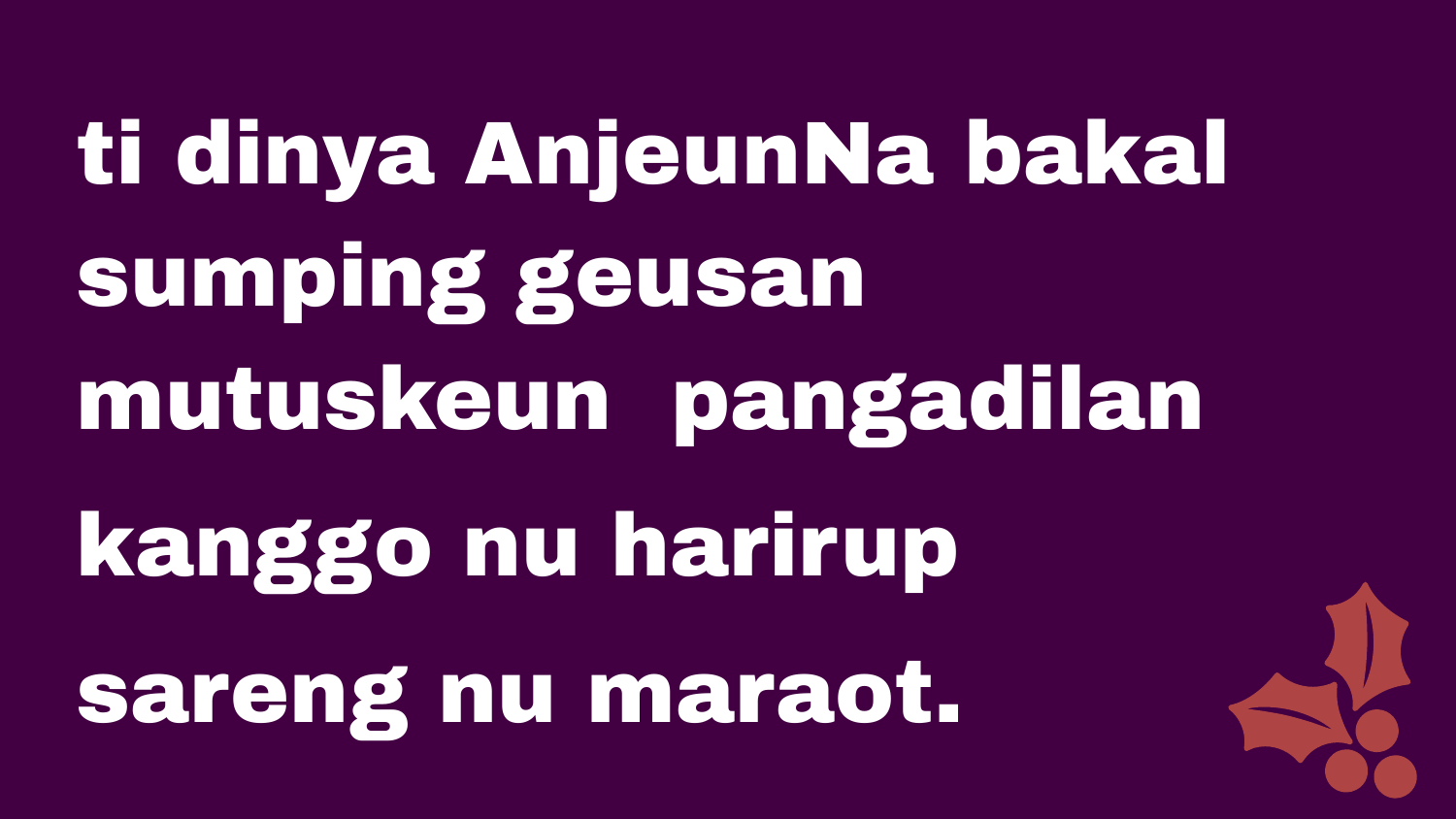

ti dinya AnjeunNa bakal sumping geusan mutuskeun  pangadilan
kanggo nu harirup
sareng nu maraot.